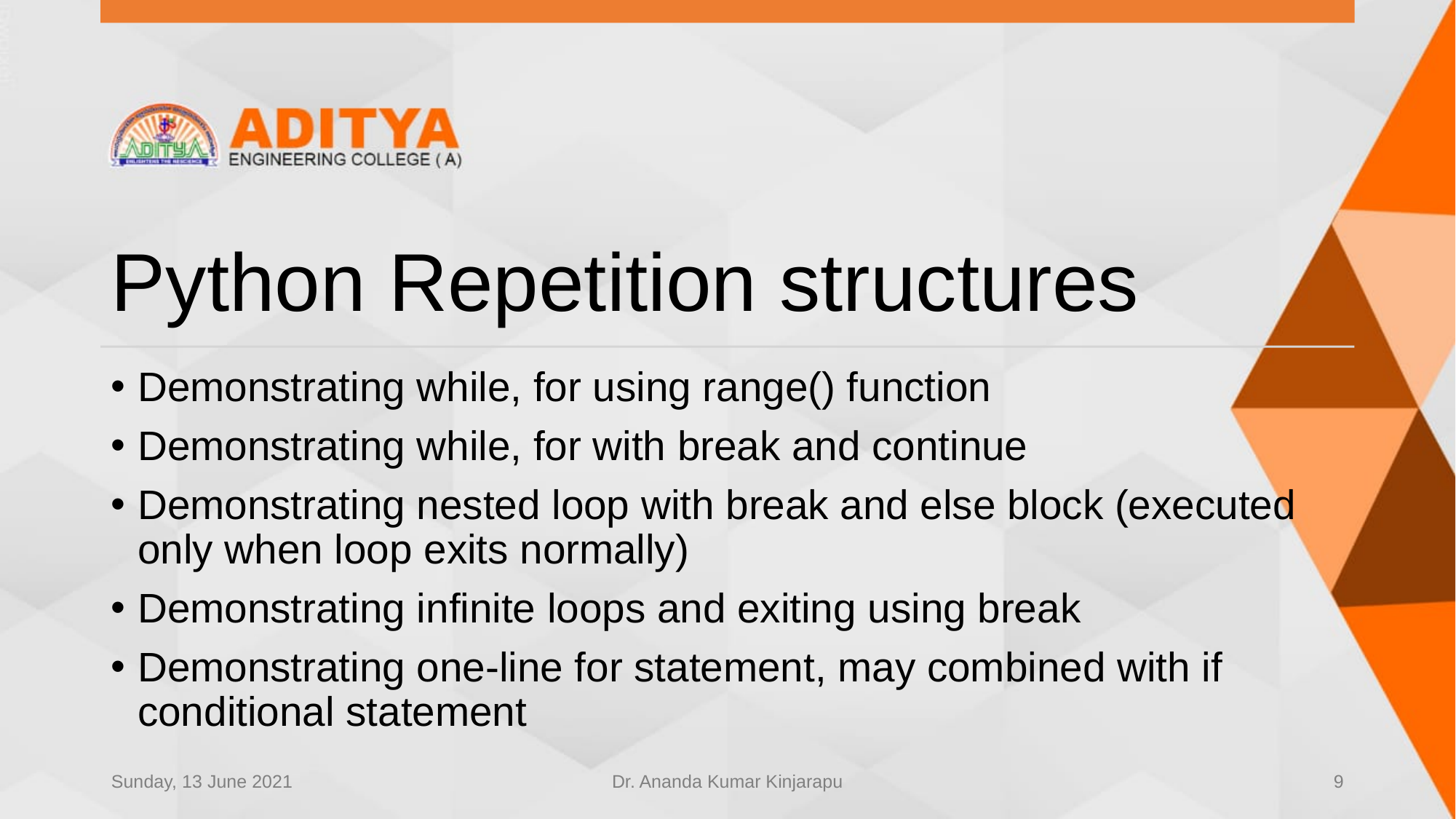

# Python Repetition structures

Demonstrating while, for using range() function
Demonstrating while, for with break and continue
Demonstrating nested loop with break and else block (executed only when loop exits normally)
Demonstrating infinite loops and exiting using break
Demonstrating one-line for statement, may combined with if conditional statement
Sunday, 13 June 2021
Dr. Ananda Kumar Kinjarapu
9